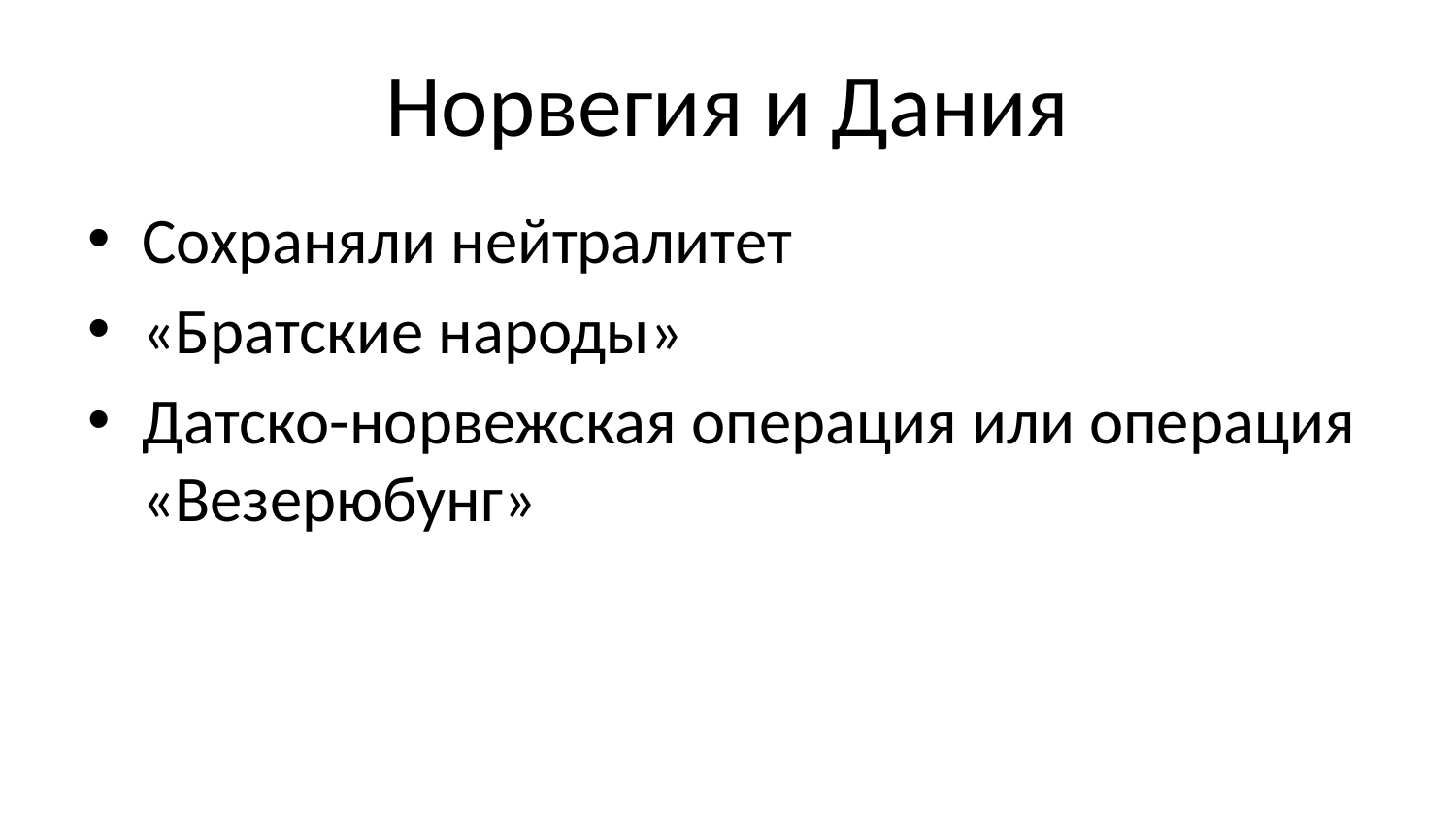

# Норвегия и Дания
Сохраняли нейтралитет
«Братские народы»
Датско-норвежская операция или операция «Везерюбунг»